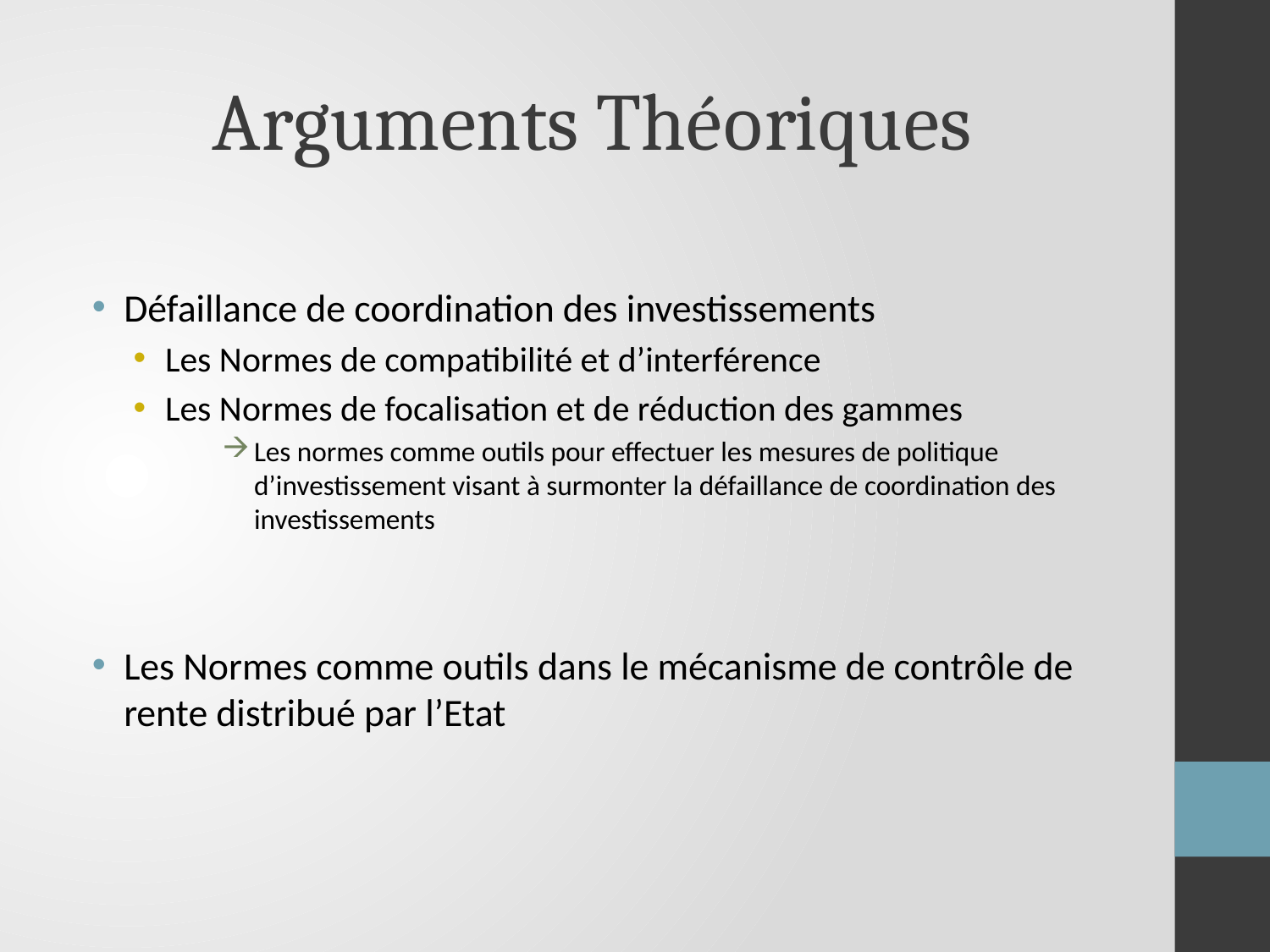

# Arguments Théoriques

Défaillance de coordination des investissements
Les Normes de compatibilité et d’interférence
Les Normes de focalisation et de réduction des gammes
Les normes comme outils pour effectuer les mesures de politique d’investissement visant à surmonter la défaillance de coordination des investissements

Les Normes comme outils dans le mécanisme de contrôle de rente distribué par l’Etat